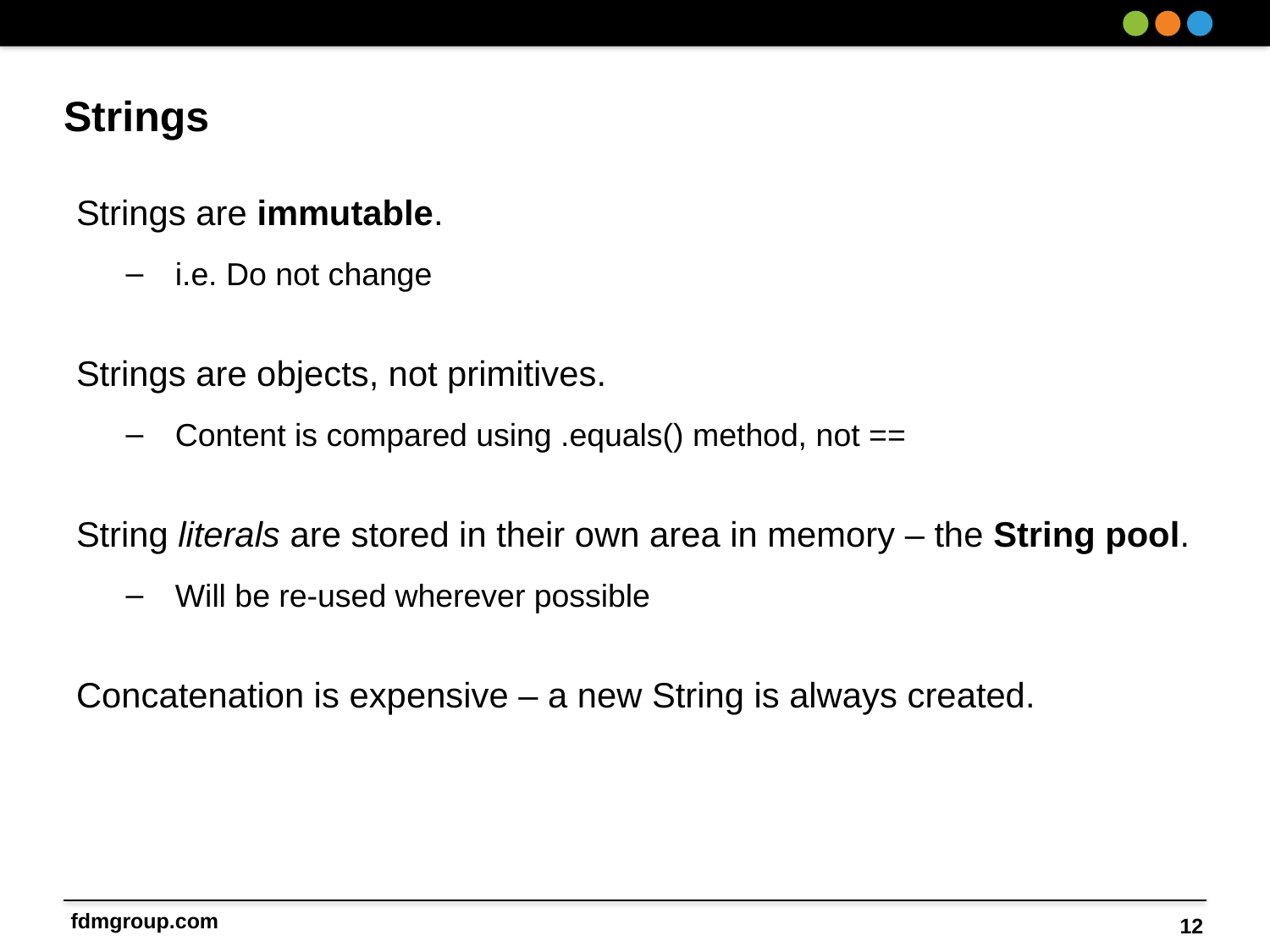

# Strings
Strings are immutable.
i.e. Do not change
Strings are objects, not primitives.
Content is compared using .equals() method, not ==
String literals are stored in their own area in memory – the String pool.
Will be re-used wherever possible
Concatenation is expensive – a new String is always created.

12